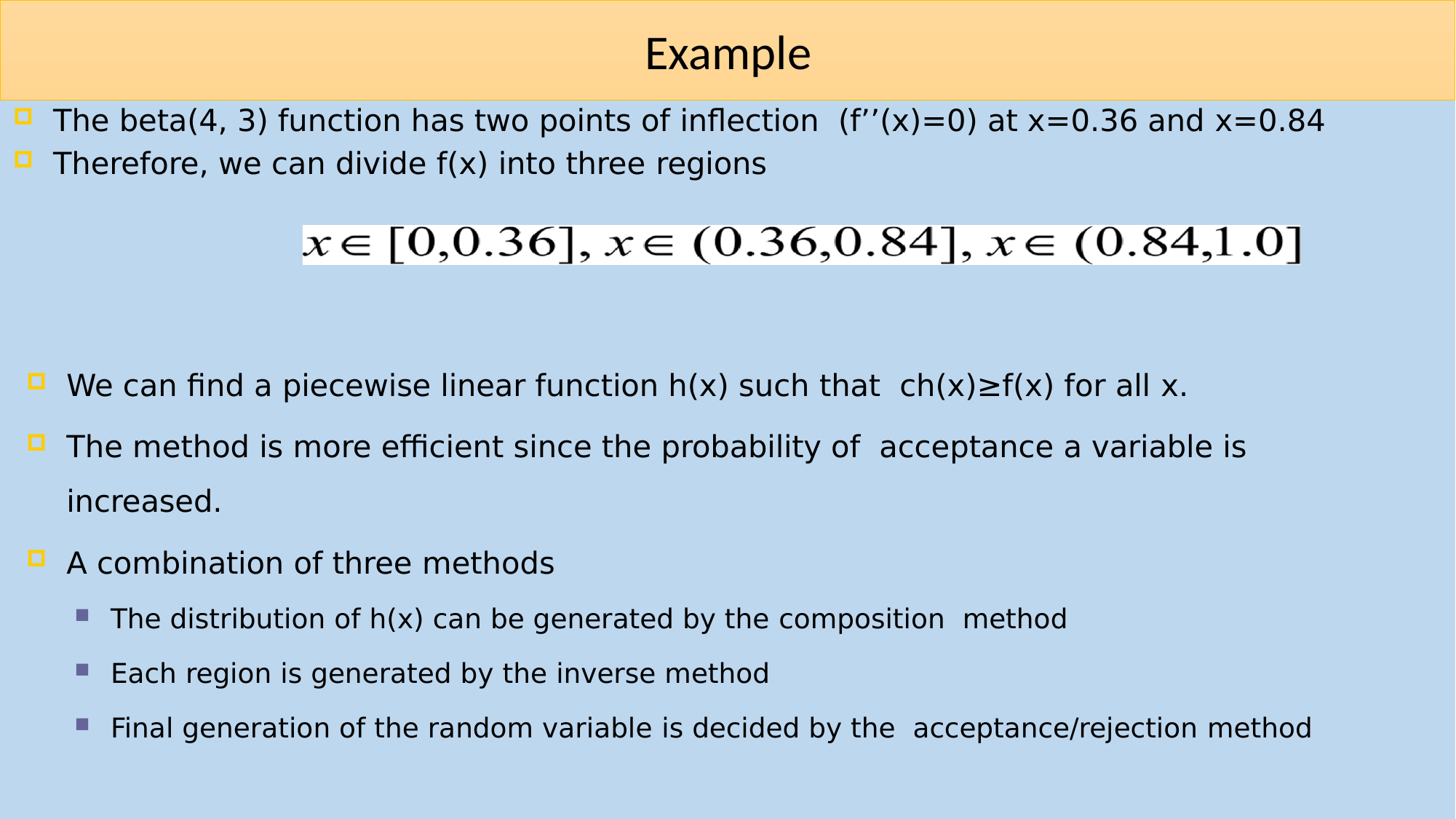

# Example
The beta(4, 3) function has two points of inflection  (f’’(x)=0) at x=0.36 and x=0.84
Therefore, we can divide f(x) into three regions

We can find a piecewise linear function h(x) such that  ch(x)≥f(x) for all x.
The method is more efficient since the probability of  acceptance a variable is increased.
A combination of three methods
The distribution of h(x) can be generated by the composition  method
Each region is generated by the inverse method
Final generation of the random variable is decided by the  acceptance/rejection method